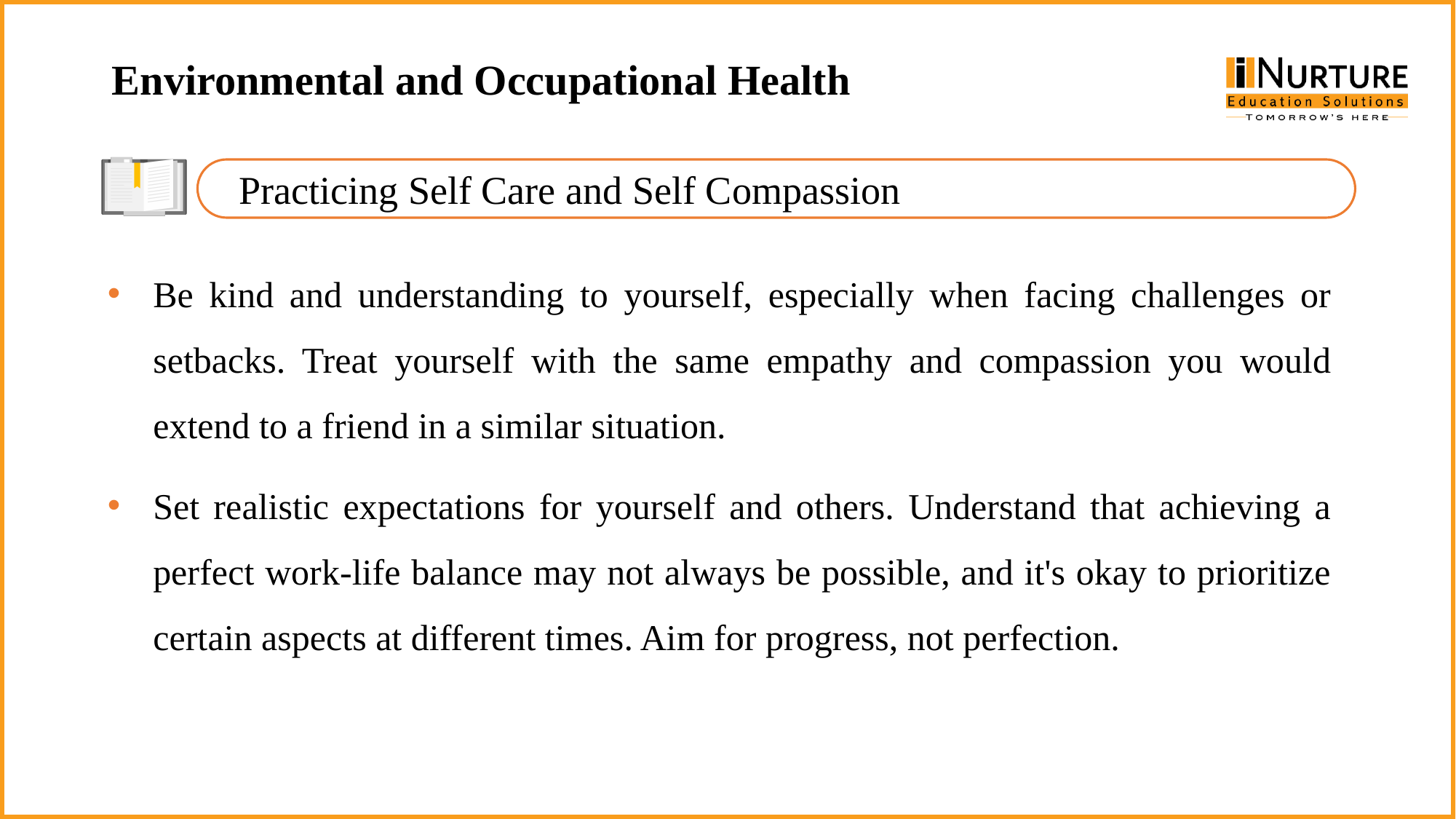

Environmental and Occupational Health
Practicing Self Care and Self Compassion
Be kind and understanding to yourself, especially when facing challenges or setbacks. Treat yourself with the same empathy and compassion you would extend to a friend in a similar situation.
Set realistic expectations for yourself and others. Understand that achieving a perfect work-life balance may not always be possible, and it's okay to prioritize certain aspects at different times. Aim for progress, not perfection.